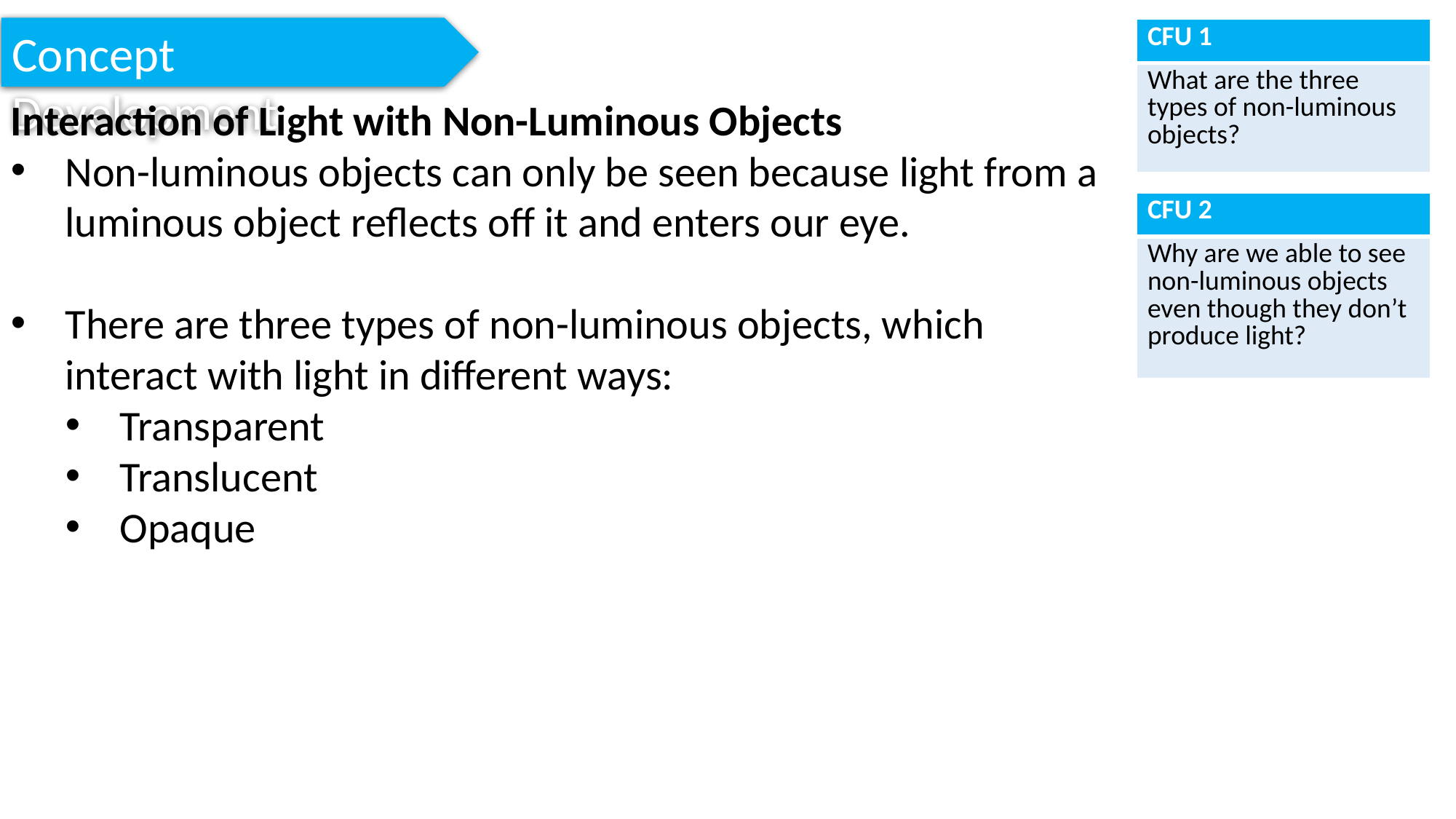

Concept Development
| CFU 1 |
| --- |
| What are the three types of non-luminous objects? |
Interaction of Light with Non-Luminous Objects
Non-luminous objects can only be seen because light from a luminous object reflects off it and enters our eye.

There are three types of non-luminous objects, which interact with light in different ways:
Transparent
Translucent
Opaque
| CFU 2 |
| --- |
| Why are we able to see non-luminous objects even though they don’t produce light? |